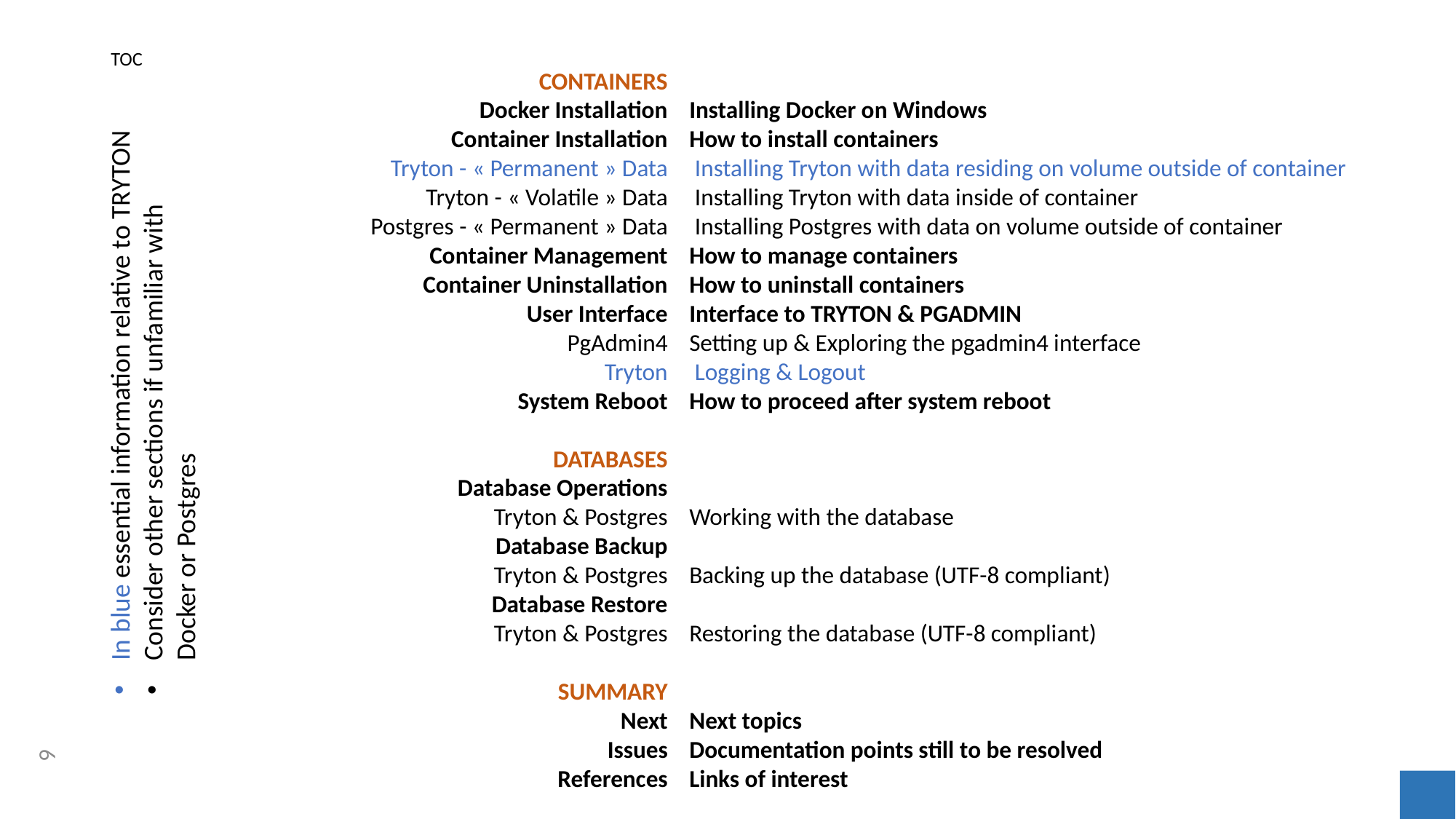

# TOC
CONTAINERS
Docker Installation
Container Installation
 Tryton - « Permanent » Data
 Tryton - « Volatile » Data
 Postgres - « Permanent » Data
Container Management
Container Uninstallation
User Interface
 PgAdmin4
 Tryton
System Reboot
DATABASES
Database Operations
Tryton & Postgres
Database Backup
  Tryton & Postgres
Database Restore
 Tryton & Postgres

SUMMARY
Next
Issues
References
Installing Docker on Windows
How to install containers
 Installing Tryton with data residing on volume outside of container
 Installing Tryton with data inside of container
 Installing Postgres with data on volume outside of container
How to manage containers
How to uninstall containers
Interface to TRYTON & PGADMIN
Setting up & Exploring the pgadmin4 interface
 Logging & Logout
How to proceed after system reboot
Working with the database

Backing up the database (UTF-8 compliant)

Restoring the database (UTF-8 compliant)
Next topics
Documentation points still to be resolved
Links of interest
In blue essential information relative to TRYTON
Consider other sections if unfamiliar with Docker or Postgres
9